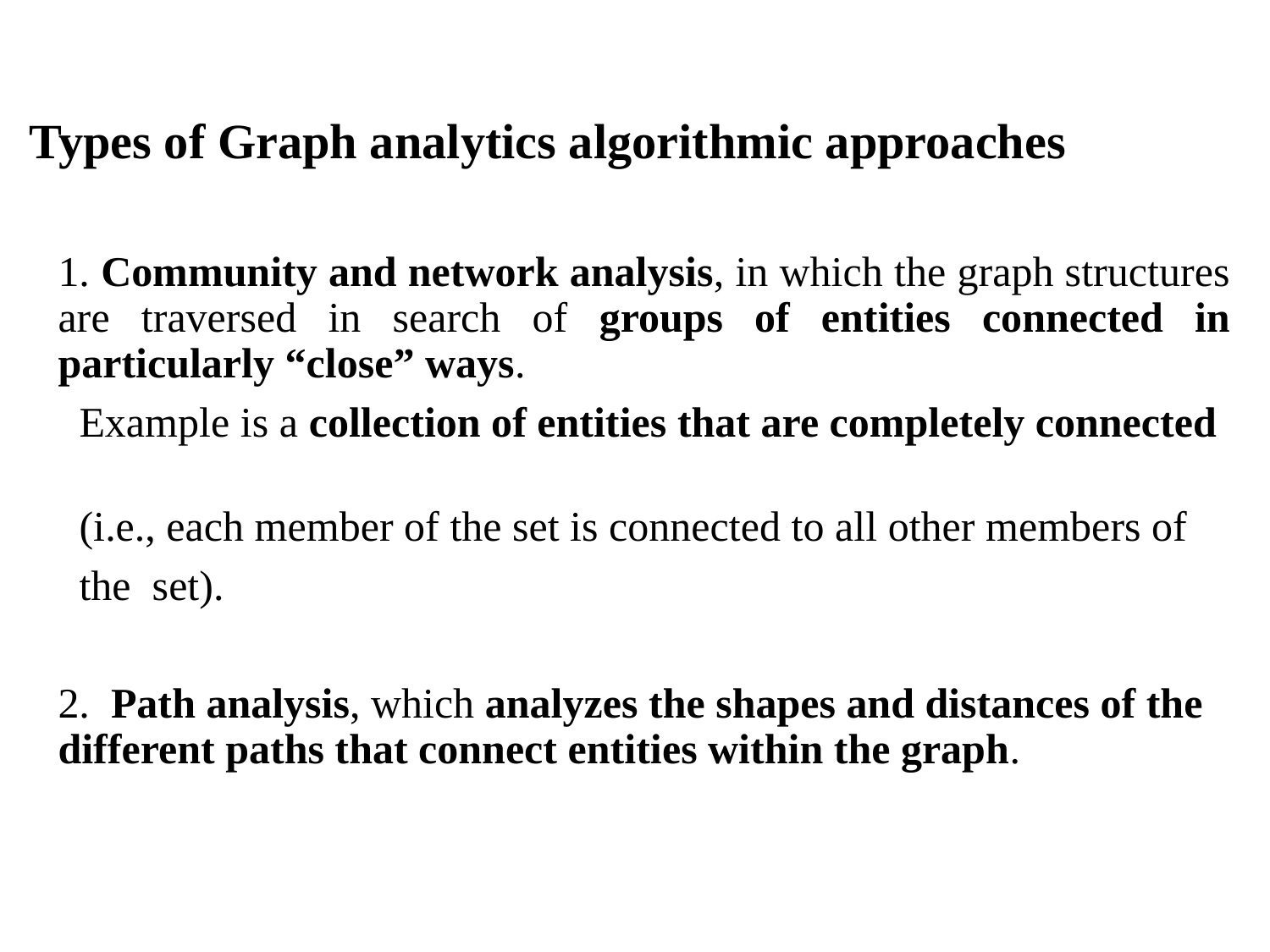

# Types of Graph analytics algorithmic approaches

1. Community and network analysis, in which the graph structures are traversed in search of groups of entities connected in particularly “close” ways.
  Example is a collection of entities that are completely connected
  (i.e., each member of the set is connected to all other members of
  the  set).

2.  Path analysis, which analyzes the shapes and distances of the different paths that connect entities within the graph.